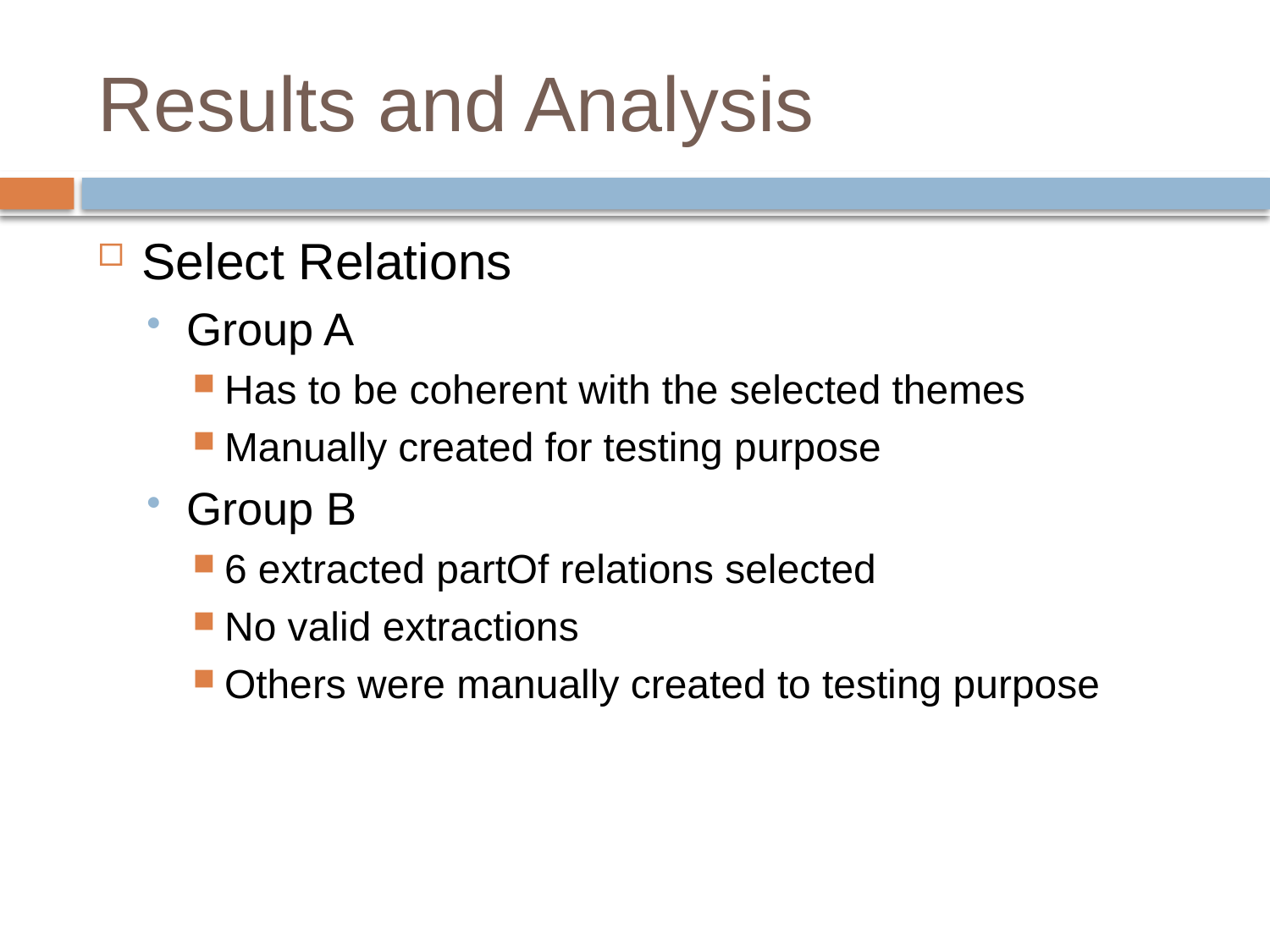

# Results and Analysis
Select Relations
Group A
Has to be coherent with the selected themes
Manually created for testing purpose
Group B
6 extracted partOf relations selected
No valid extractions
Others were manually created to testing purpose